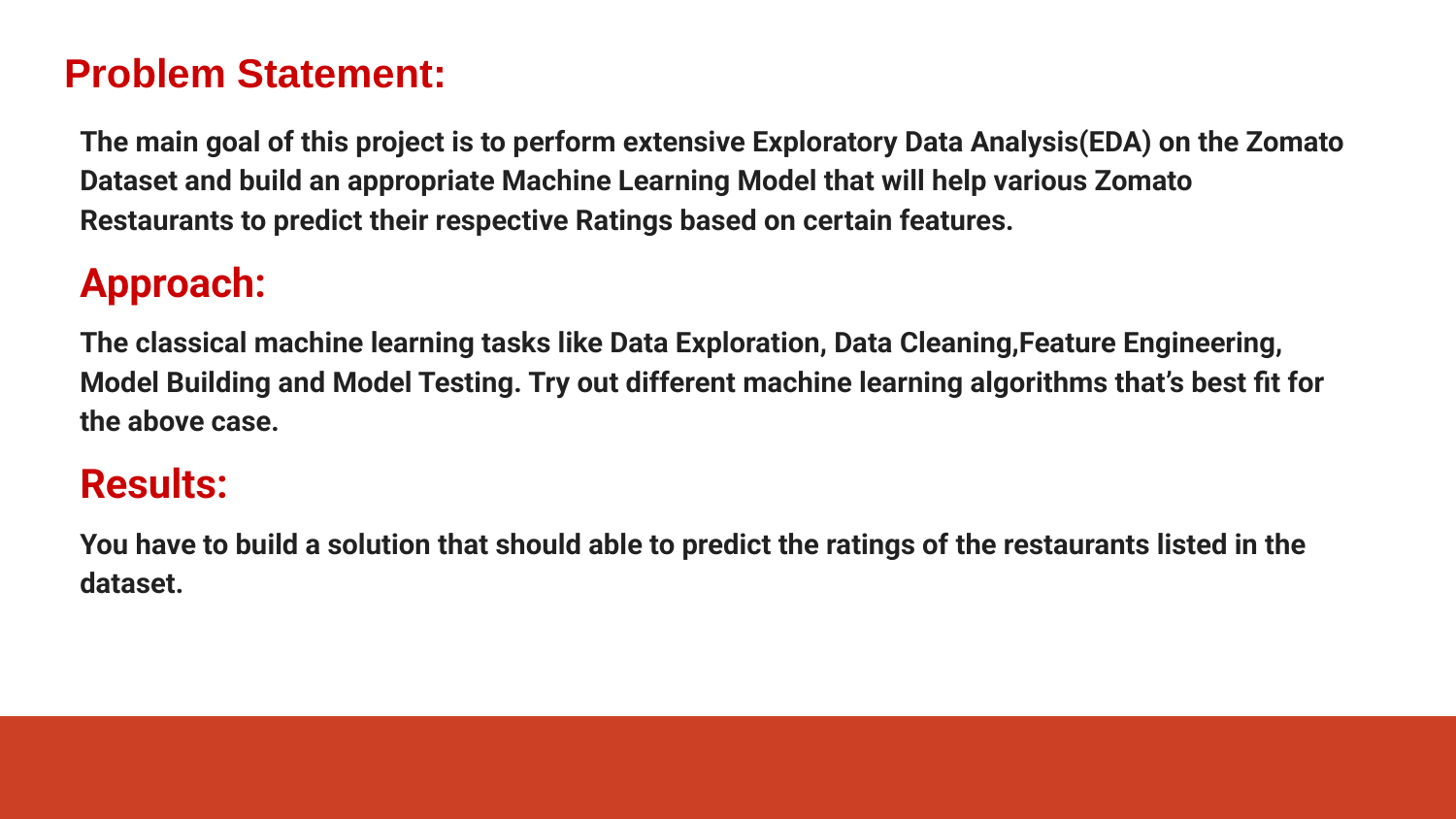

Problem Statement:
The main goal of this project is to perform extensive Exploratory Data Analysis(EDA) on the Zomato Dataset and build an appropriate Machine Learning Model that will help various Zomato Restaurants to predict their respective Ratings based on certain features.
Approach:
The classical machine learning tasks like Data Exploration, Data Cleaning,Feature Engineering, Model Building and Model Testing. Try out different machine learning algorithms that’s best fit for the above case.
Results:
You have to build a solution that should able to predict the ratings of the restaurants listed in the dataset.